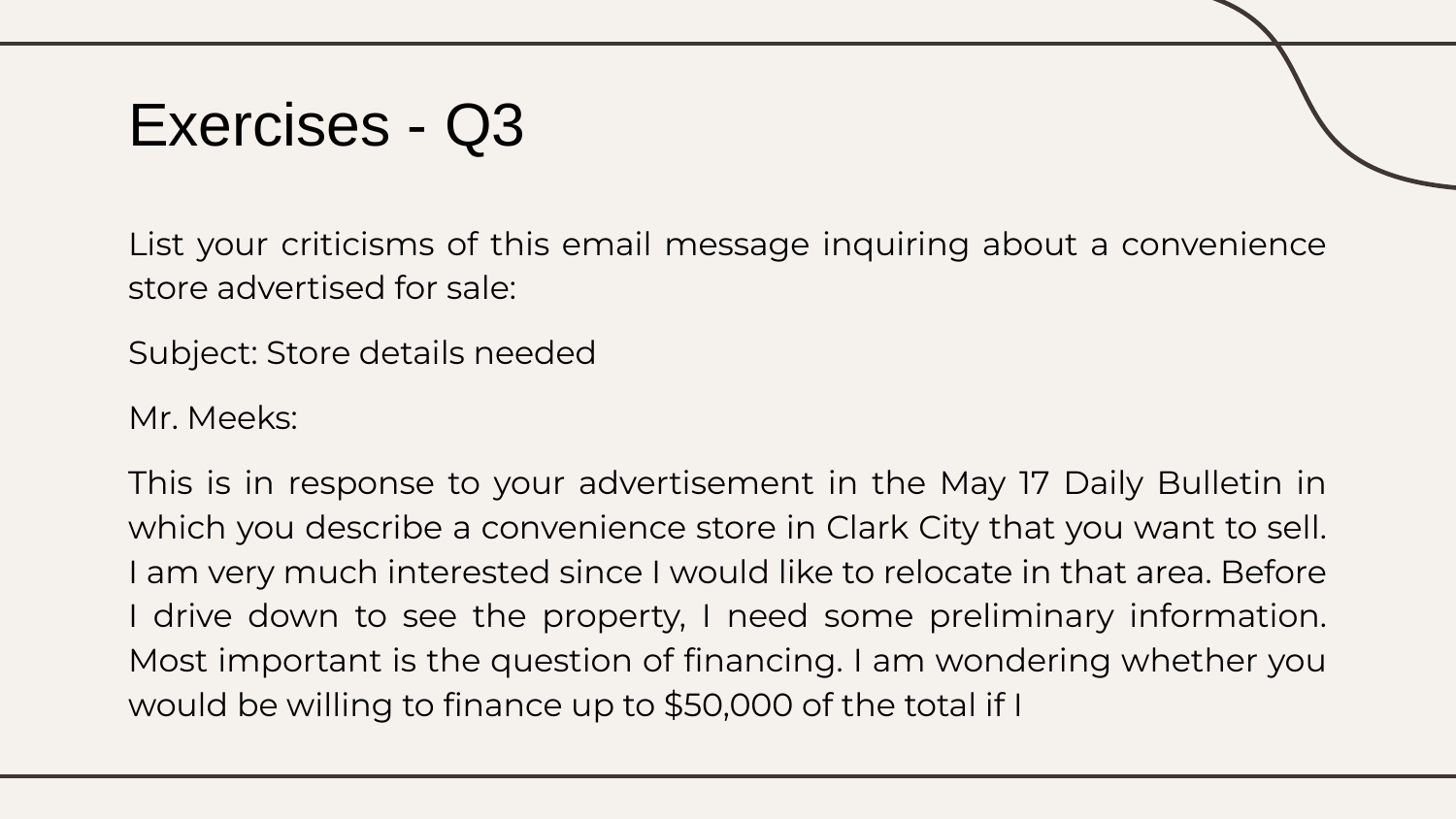

# Exercises - Q3
List your criticisms of this email message inquiring about a convenience store advertised for sale:
Subject: Store details needed
Mr. Meeks:
This is in response to your advertisement in the May 17 Daily Bulletin in which you describe a convenience store in Clark City that you want to sell. I am very much interested since I would like to relocate in that area. Before I drive down to see the property, I need some preliminary information. Most important is the question of financing. I am wondering whether you would be willing to finance up to $50,000 of the total if I